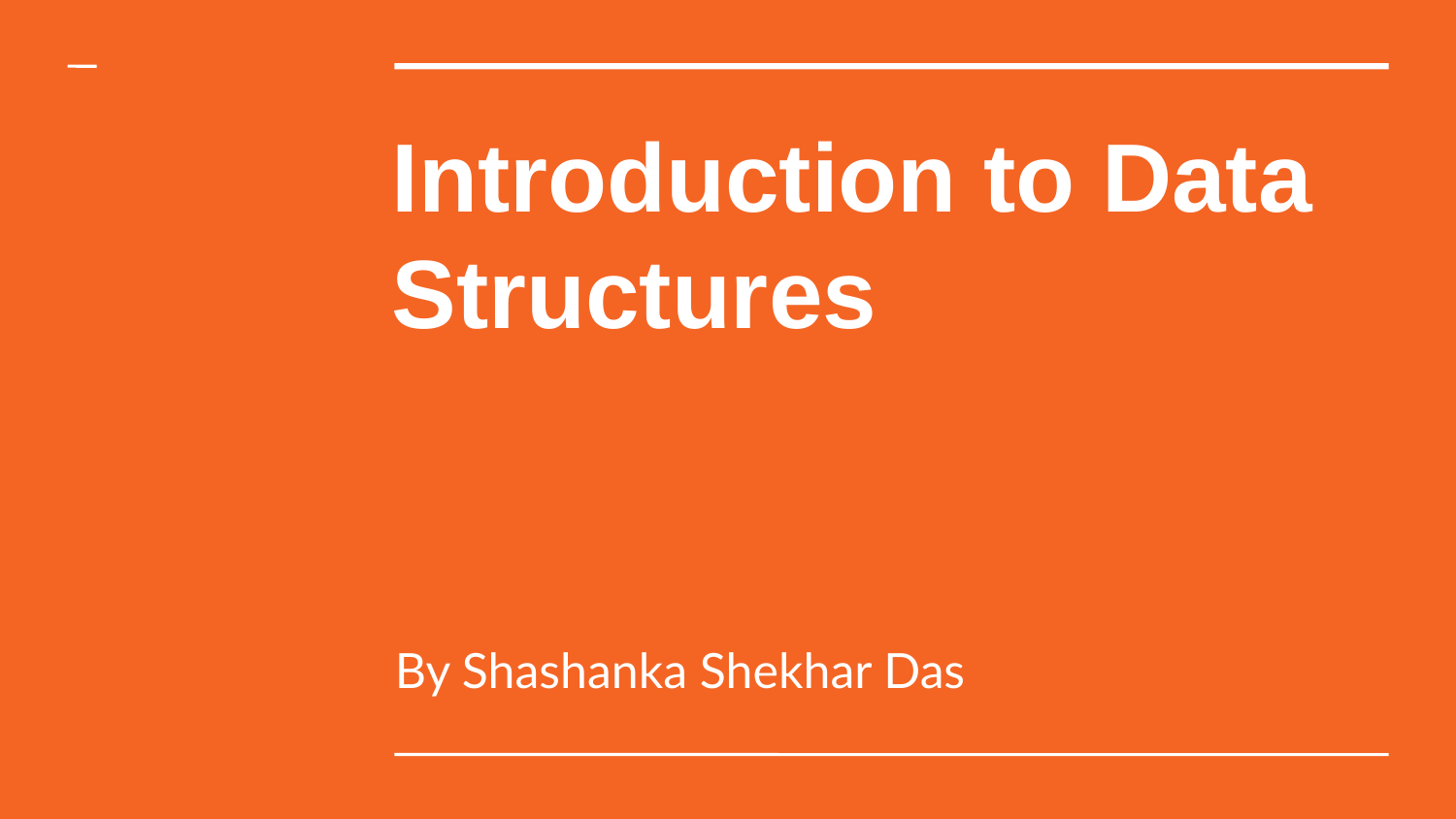

Introduction to Data Structures
By Shashanka Shekhar Das